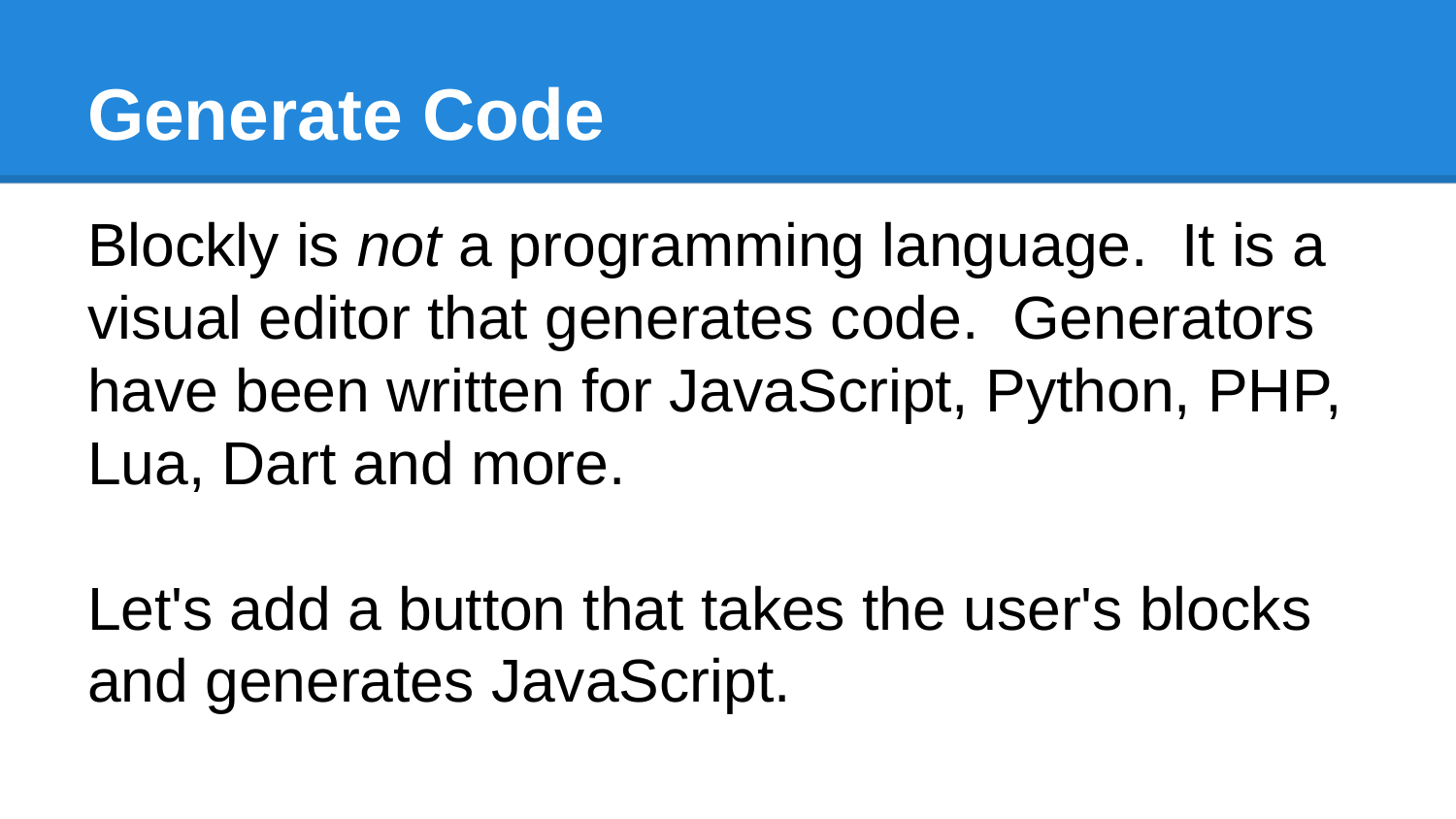

# Generate Code
Blockly is not a programming language.  It is a visual editor that generates code.  Generators have been written for JavaScript, Python, PHP, Lua, Dart and more.

Let's add a button that takes the user's blocks and generates JavaScript.